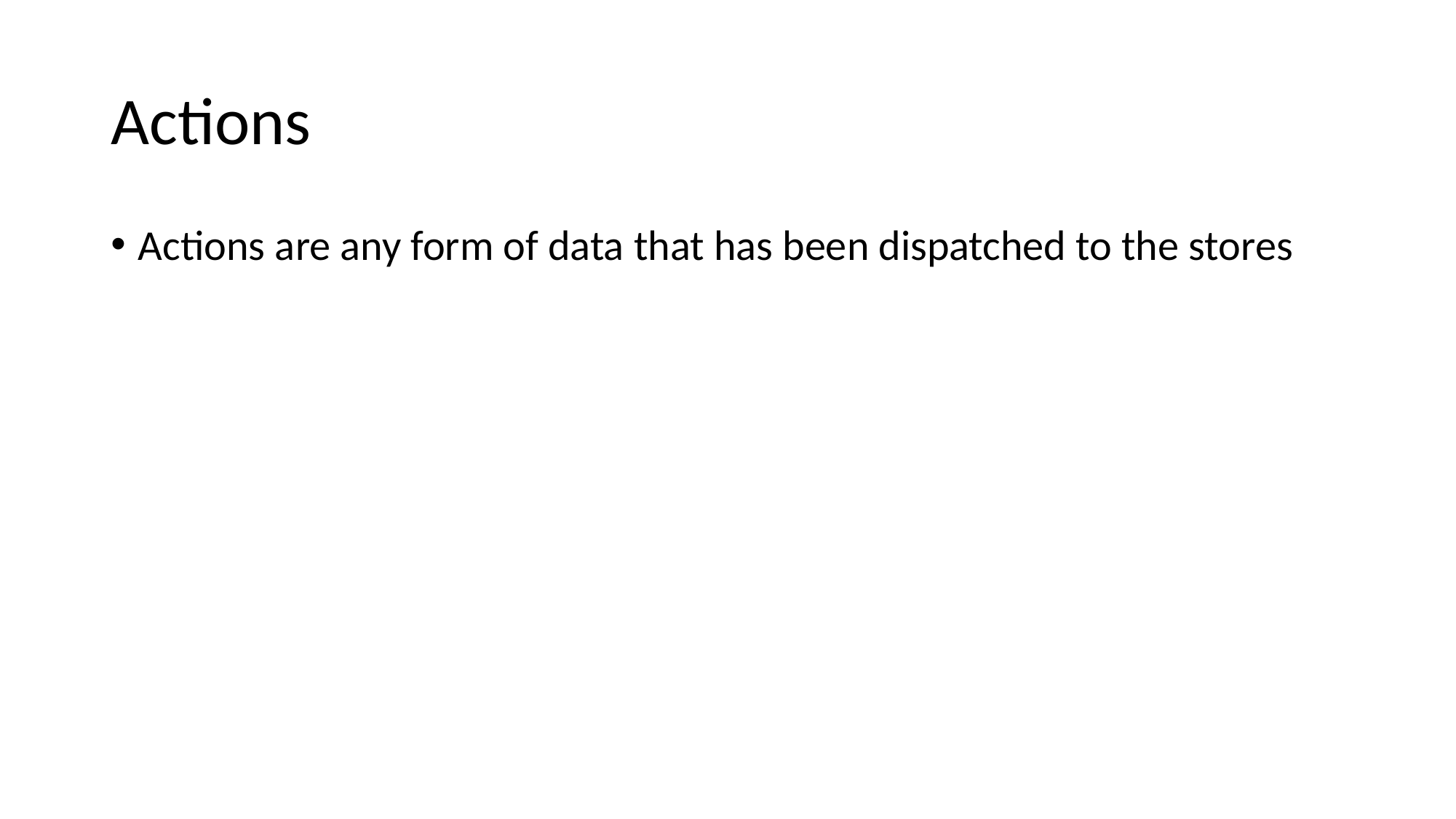

# Actions
Actions are any form of data that has been dispatched to the stores